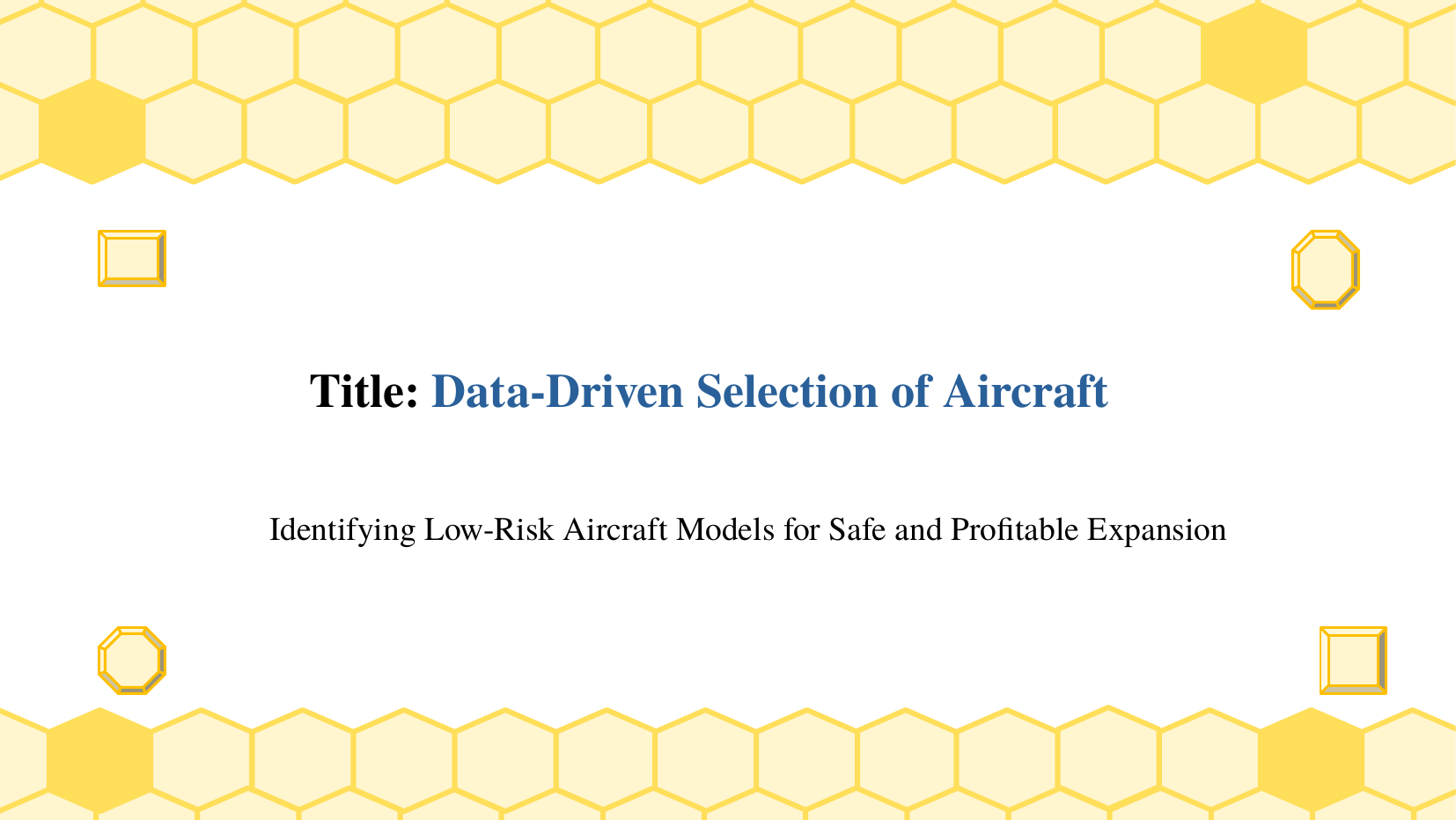

# Title: Data-Driven Selection of Aircraft

Identifying Low-Risk Aircraft Models for Safe and Profitable Expansion